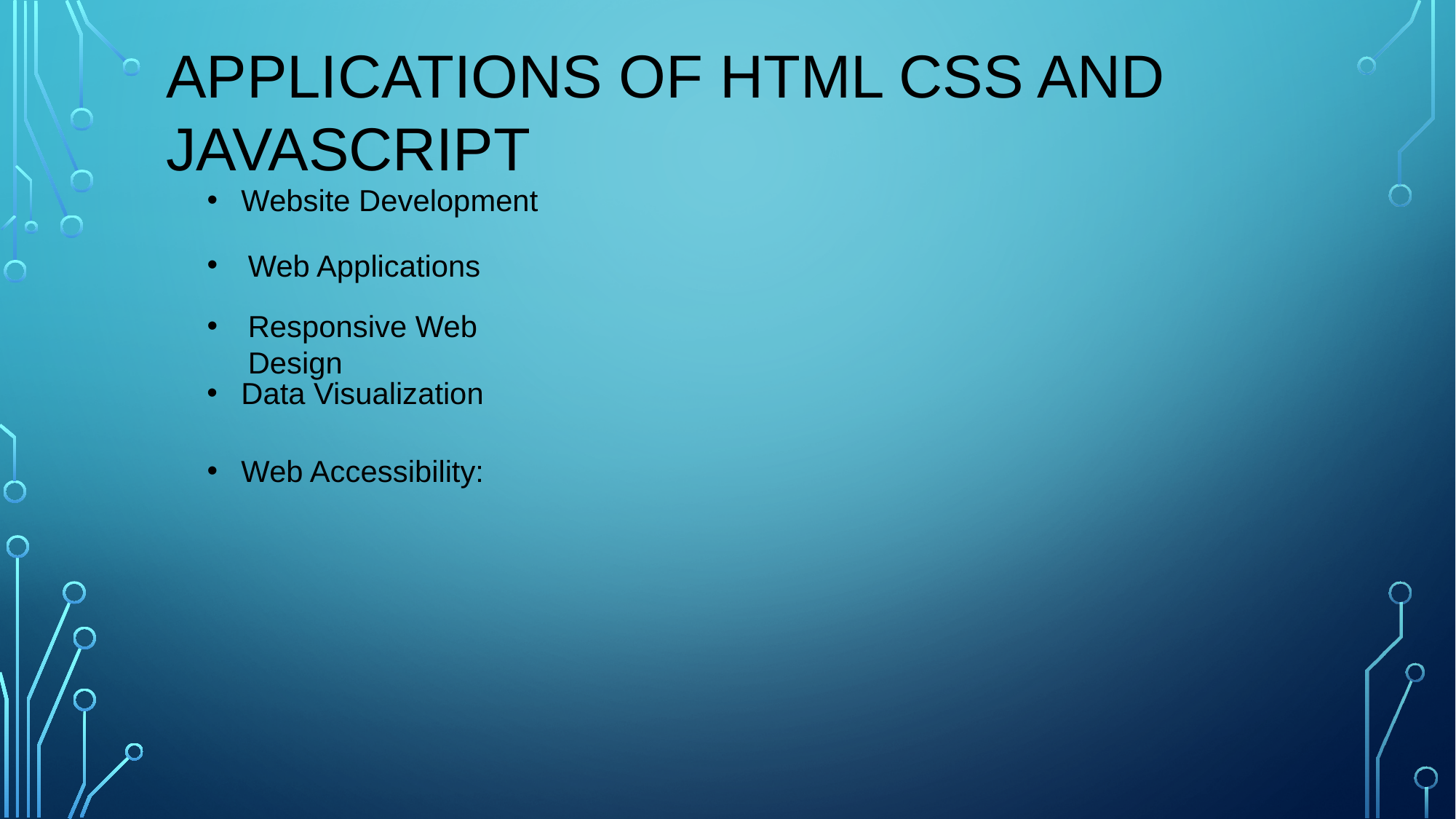

APPLICATIONS OF HTML CSS AND JAVASCRIPT
Website Development
Web Applications
Responsive Web Design
Data Visualization
Web Accessibility: